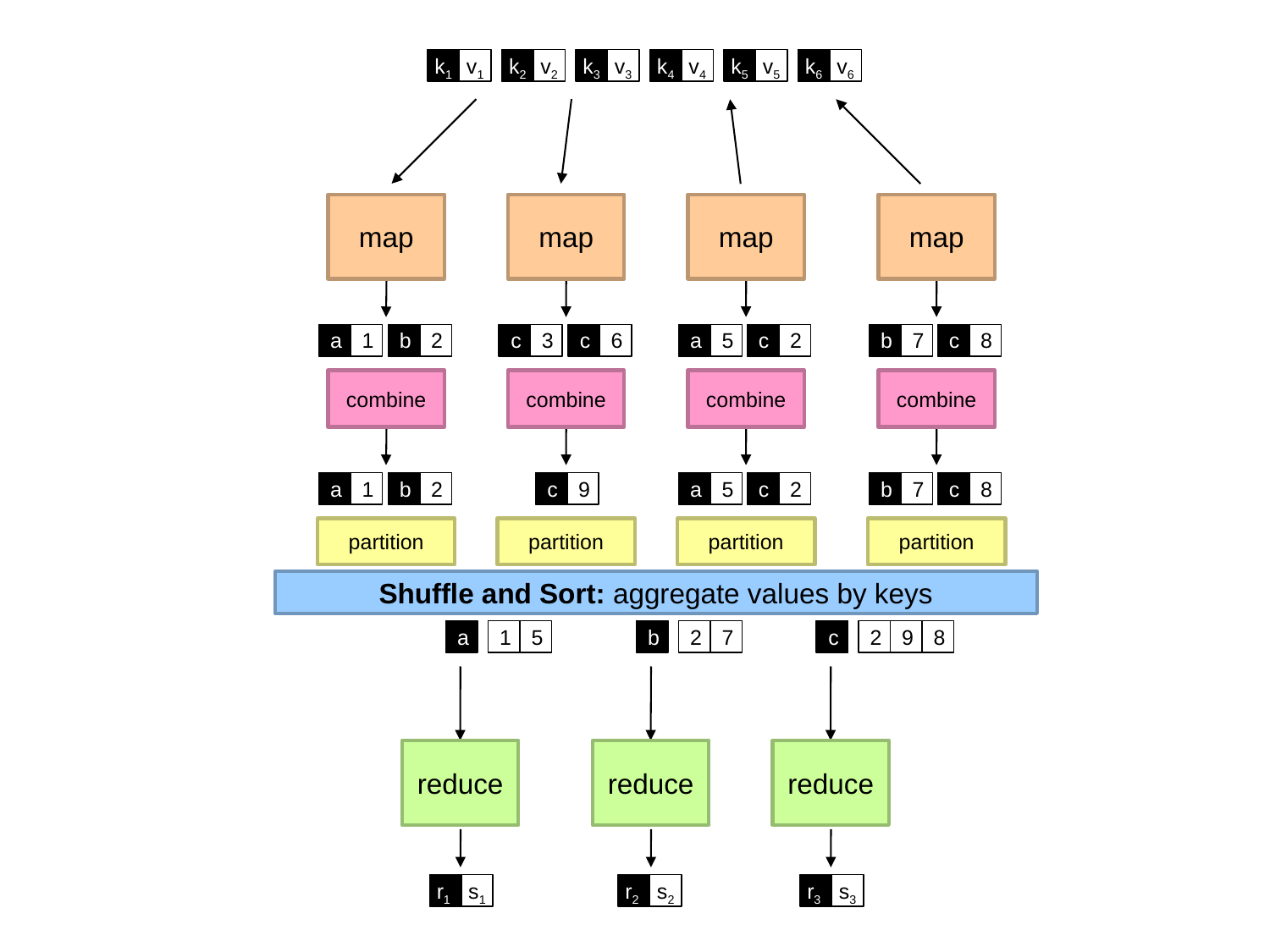

k1
v1
k2
v2
k3
v3
k4
v4
k5
v5
k6
v6

map
map
map
map

a
1
b
2
c
3
c
6
a
5
c
2
b
7
c
8

combine
combine
combine
combine

a
1
b
2
c
9
a
5
c
2
b
7
c
8

partition
partition
partition
partition
Shuffle and Sort: aggregate values by keys
a
1
5
b
2
7
c
2
9
8

reduce
reduce
reduce

r1
s1
r2
s2
r3
s3